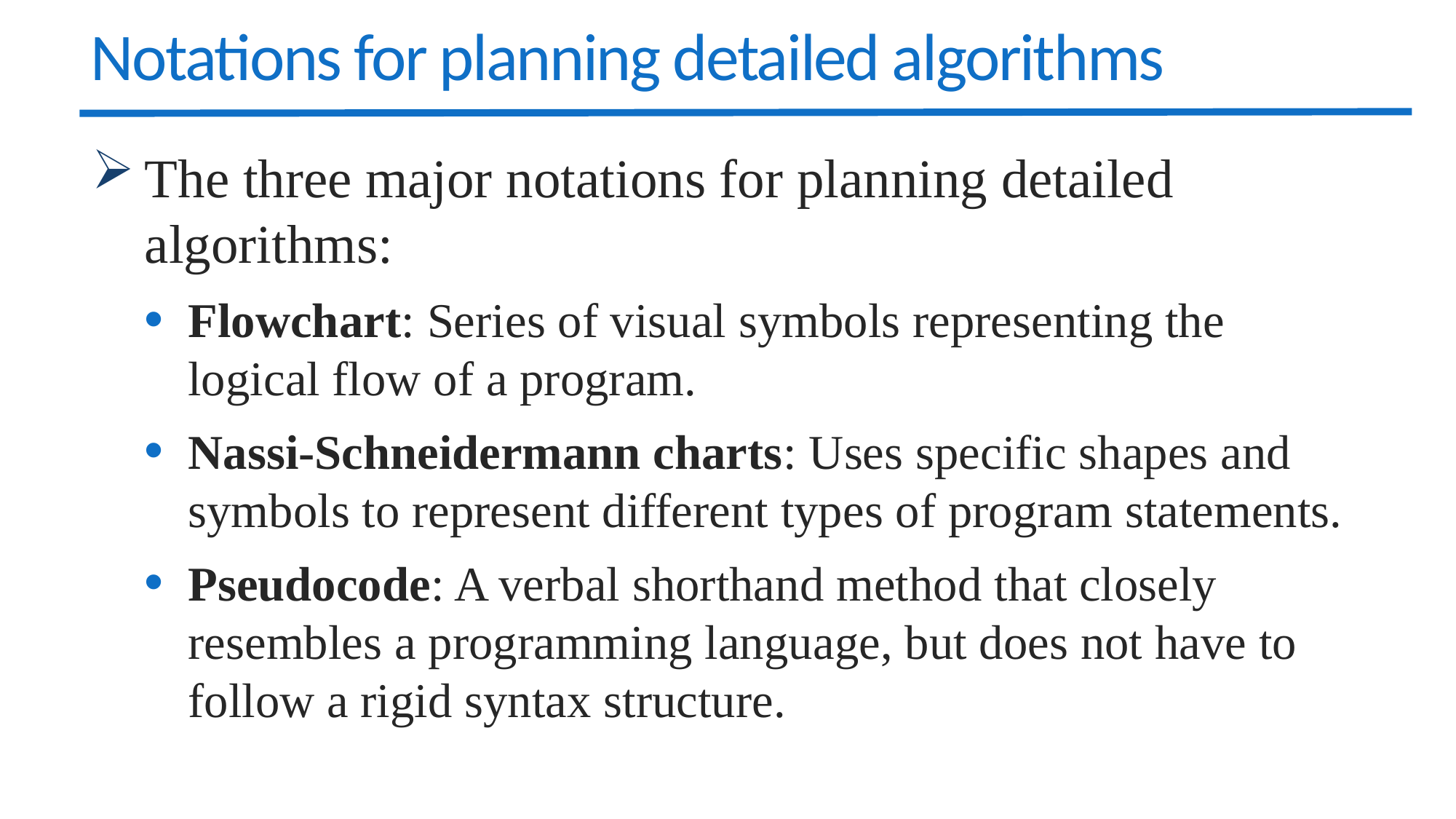

# Notations for planning detailed algorithms
The three major notations for planning detailed algorithms:
Flowchart: Series of visual symbols representing the logical flow of a program.
Nassi-Schneidermann charts: Uses specific shapes and symbols to represent different types of program statements.
Pseudocode: A verbal shorthand method that closely resembles a programming language, but does not have to follow a rigid syntax structure.